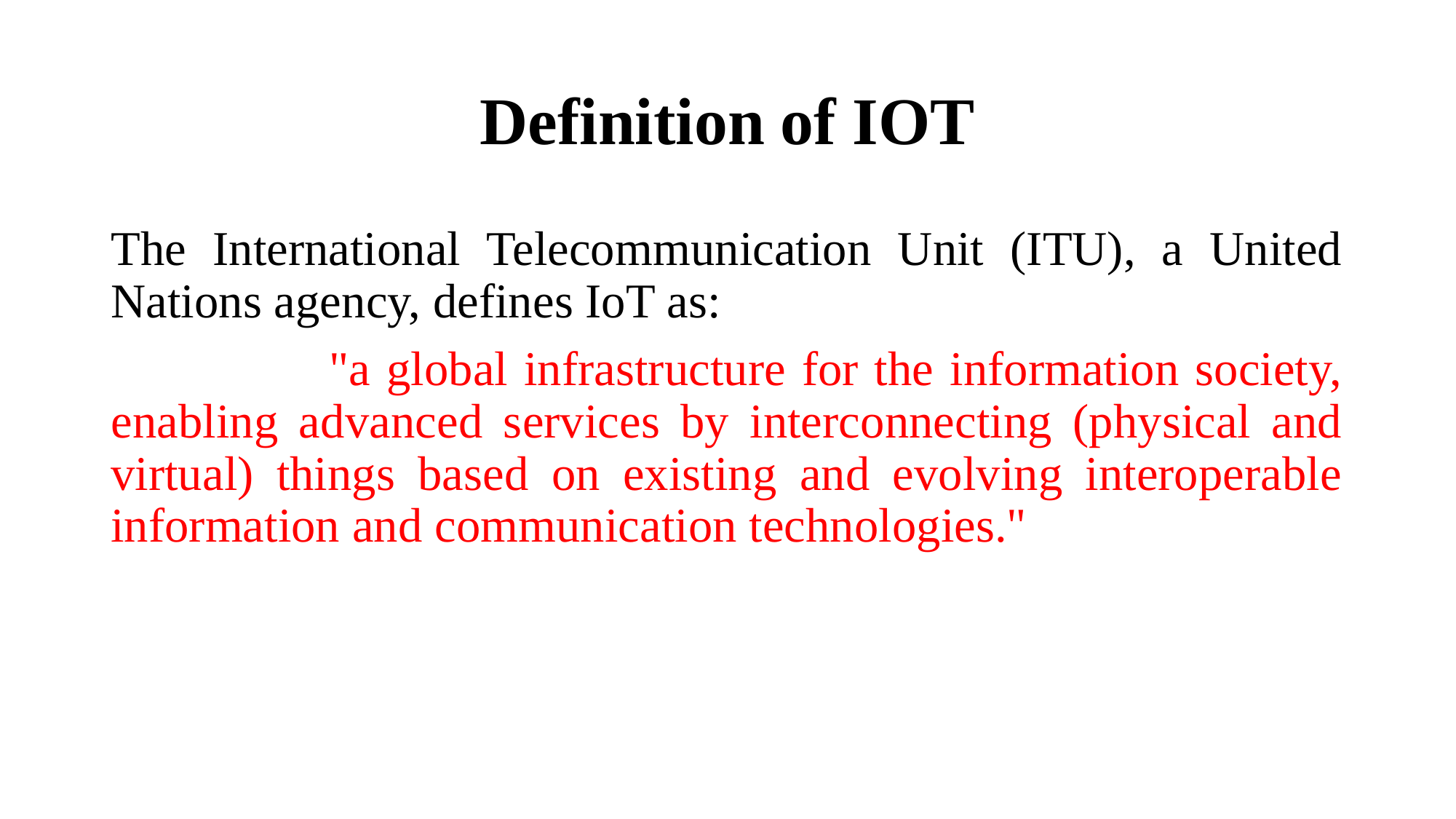

# Definition of IOT
The International Telecommunication Unit (ITU), a United Nations agency, defines IoT as:
		"a global infrastructure for the information society, enabling advanced services by interconnecting (physical and virtual) things based on existing and evolving interoperable information and communication technologies."